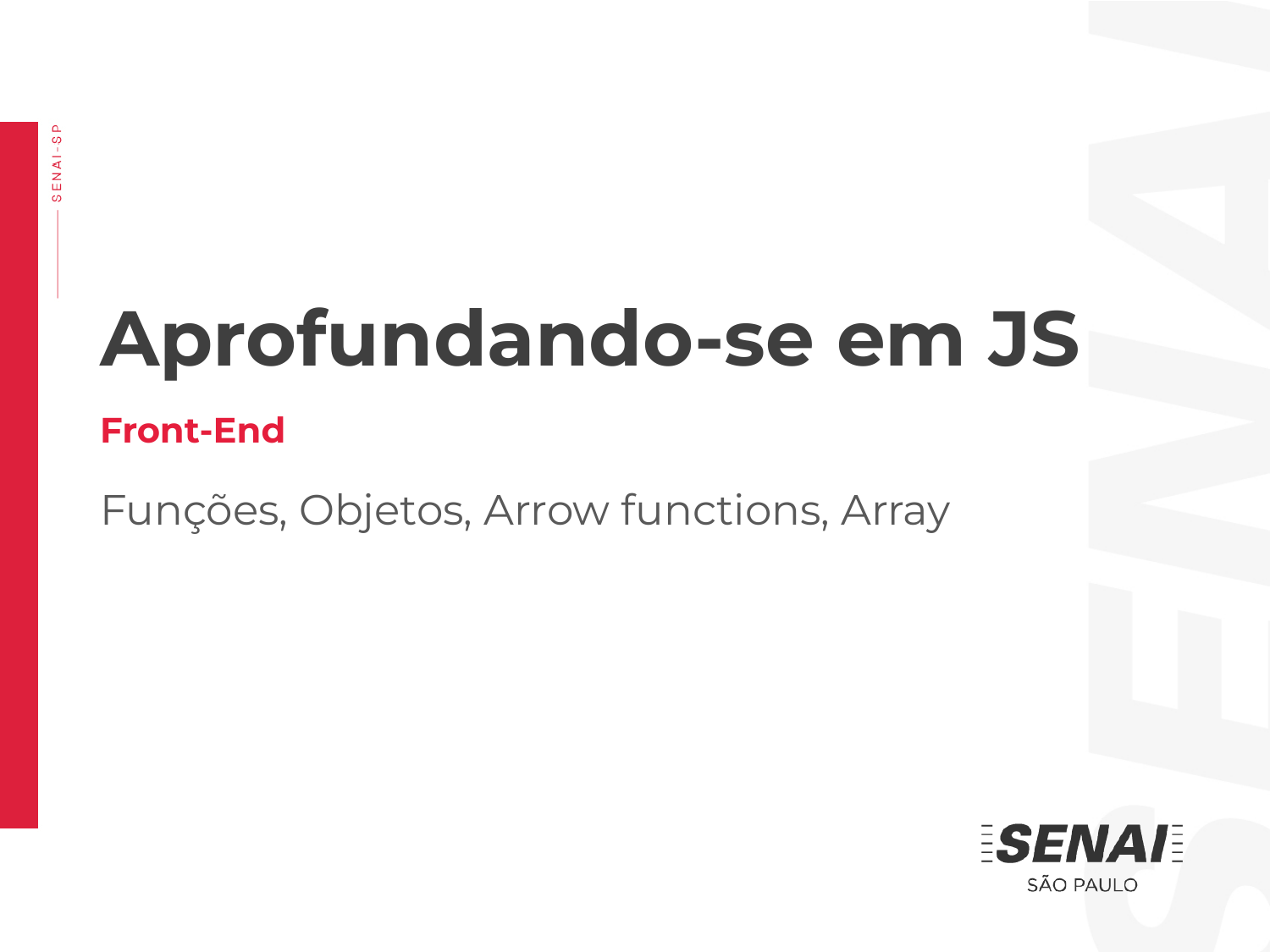

Aprofundando-se em JS
Front-End
Funções, Objetos, Arrow functions, Array